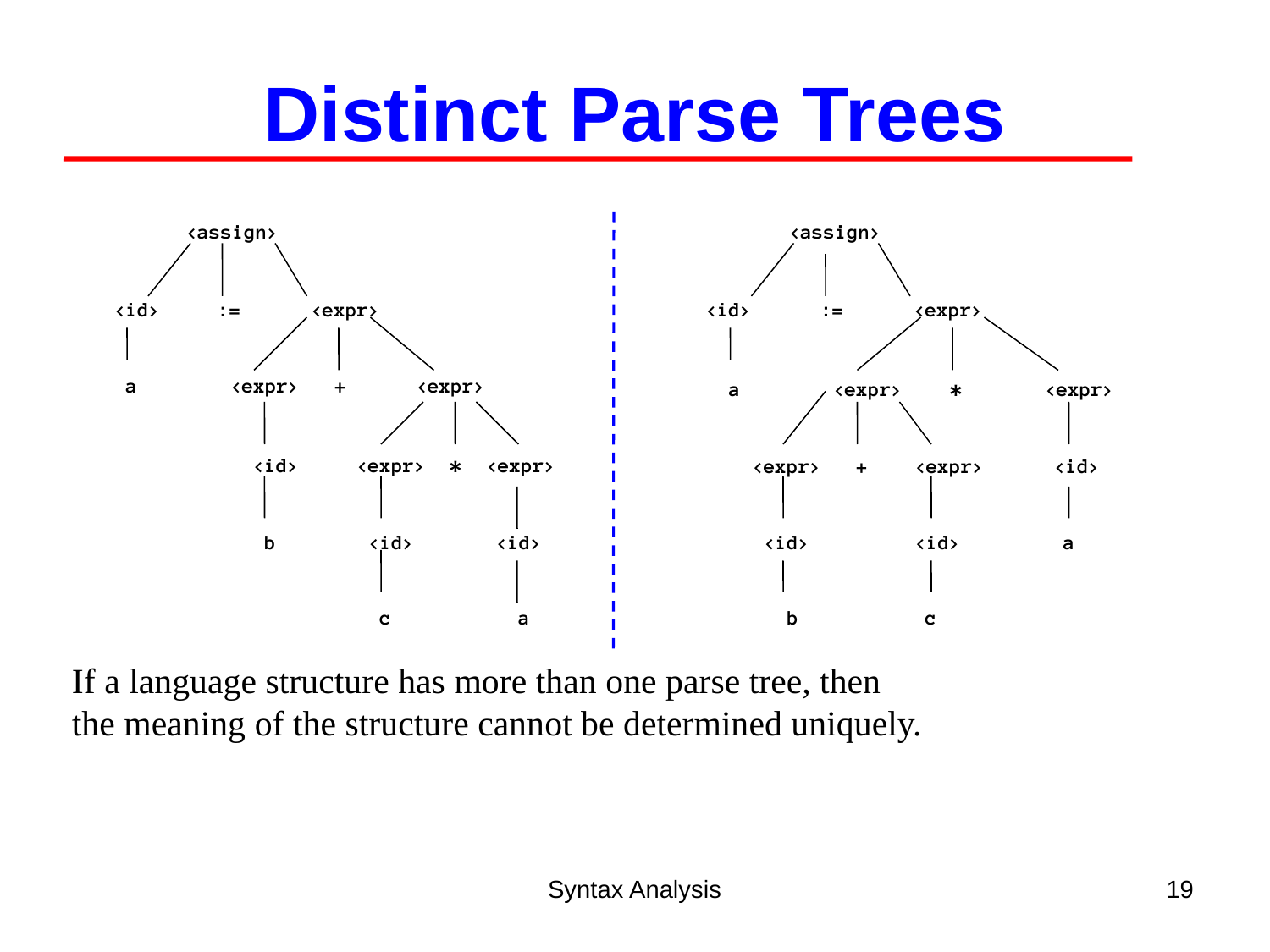

Distinct Parse Trees

            <assign>

   <id>	 :=      <expr>

    a        <expr>   +      <expr>

	    <id>	  <expr>  *  <expr>

	     b	   <id>       <id>

		    c	     a
            <assign>

  <id>	 :=      <expr>

    a        <expr>    *       <expr>

      <expr>   +    <expr>      <id>

       <id>         <id>	a

         b	          c

If a language structure has more than one parse tree, then
the meaning of the structure cannot be determined uniquely.
Syntax Analysis
19